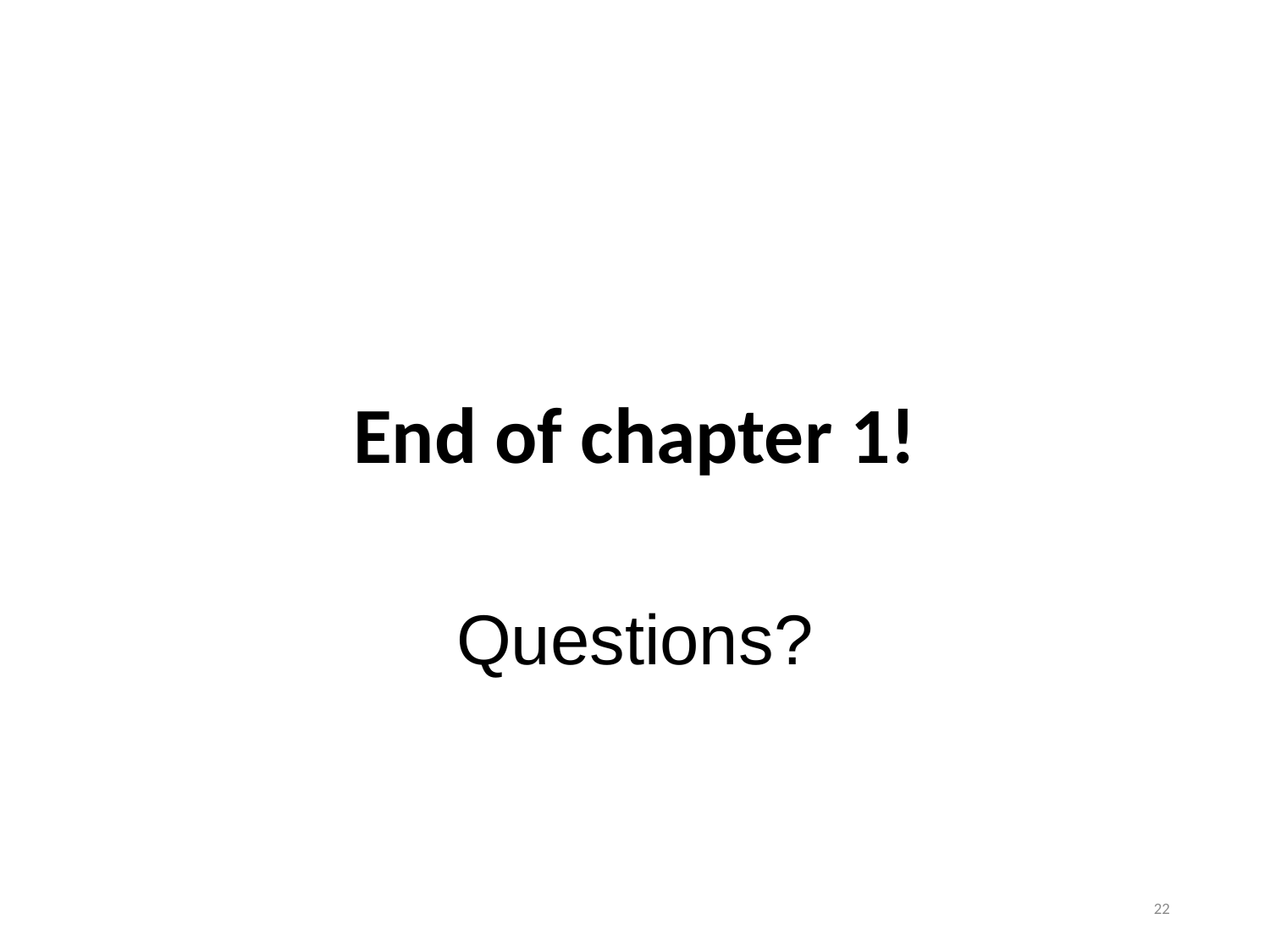

# End of chapter 1!

Questions?
22